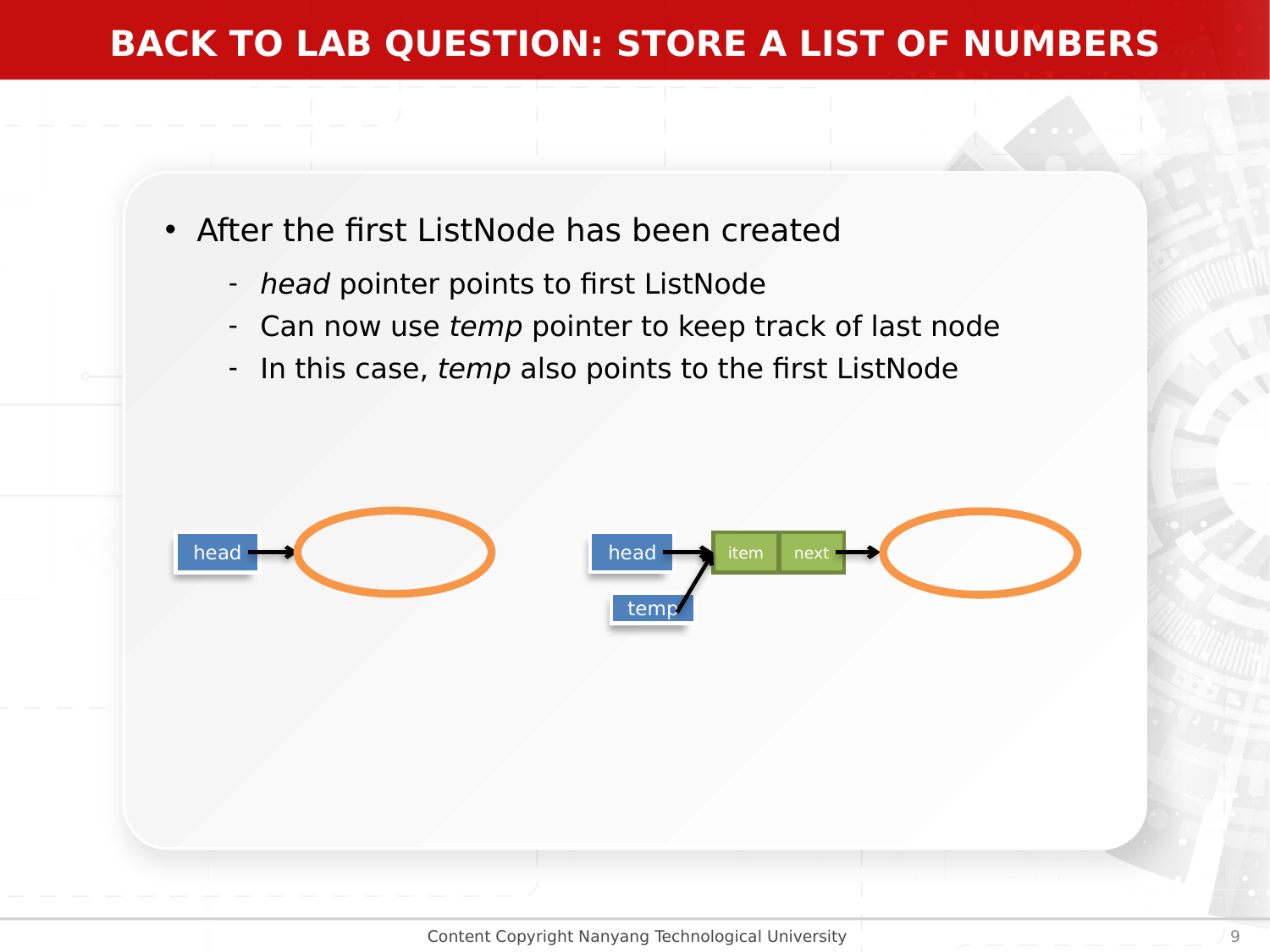

BACK TO LAB QUESTION: STORE A LIST OF NUMBERS
After the first ListNode has been created
head pointer points to first ListNode
Can now use temp pointer to keep track of last node
In this case, temp also points to the first ListNode

head
head
item
next
temp